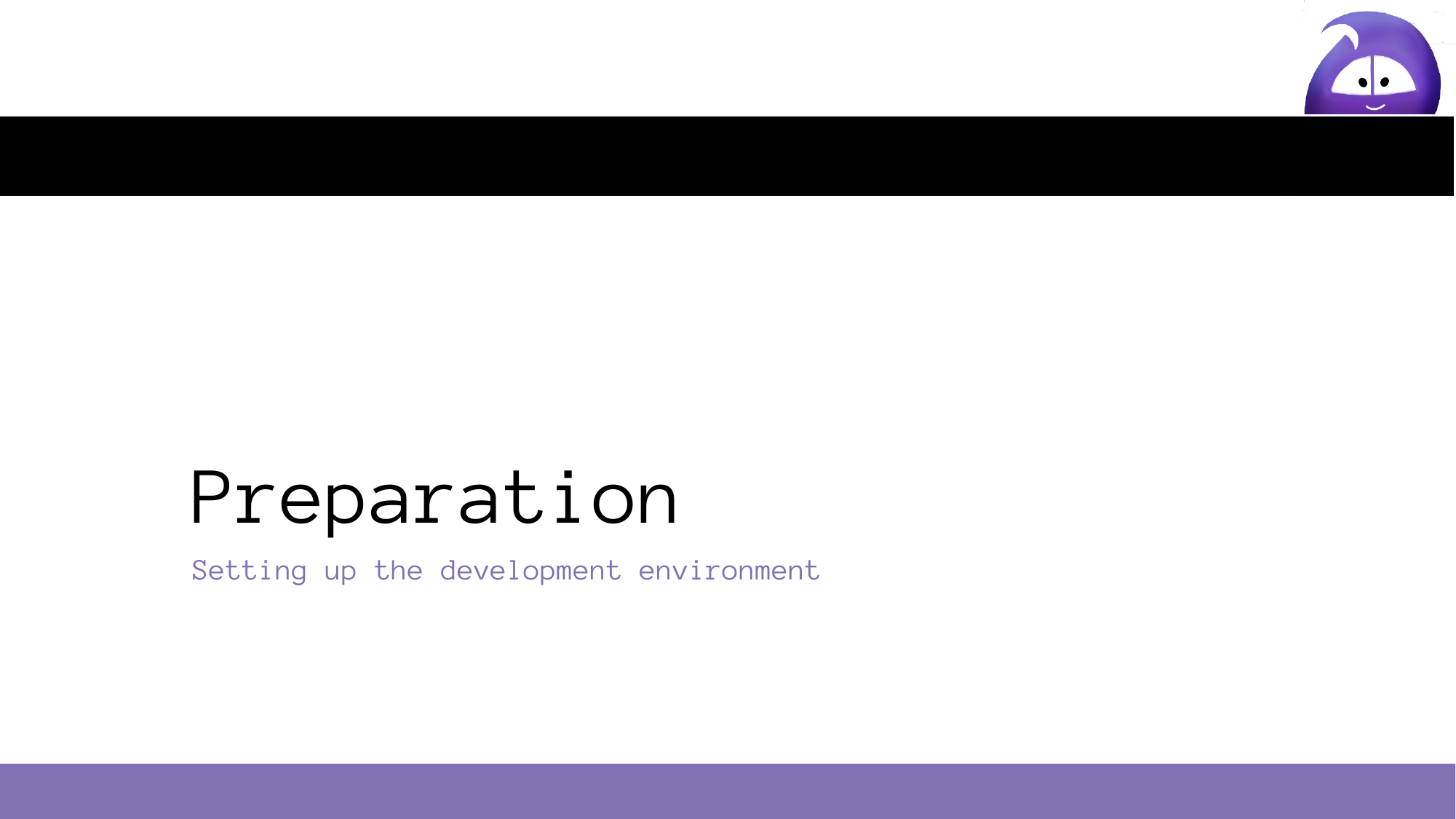

# Preparation
Setting up the development environment